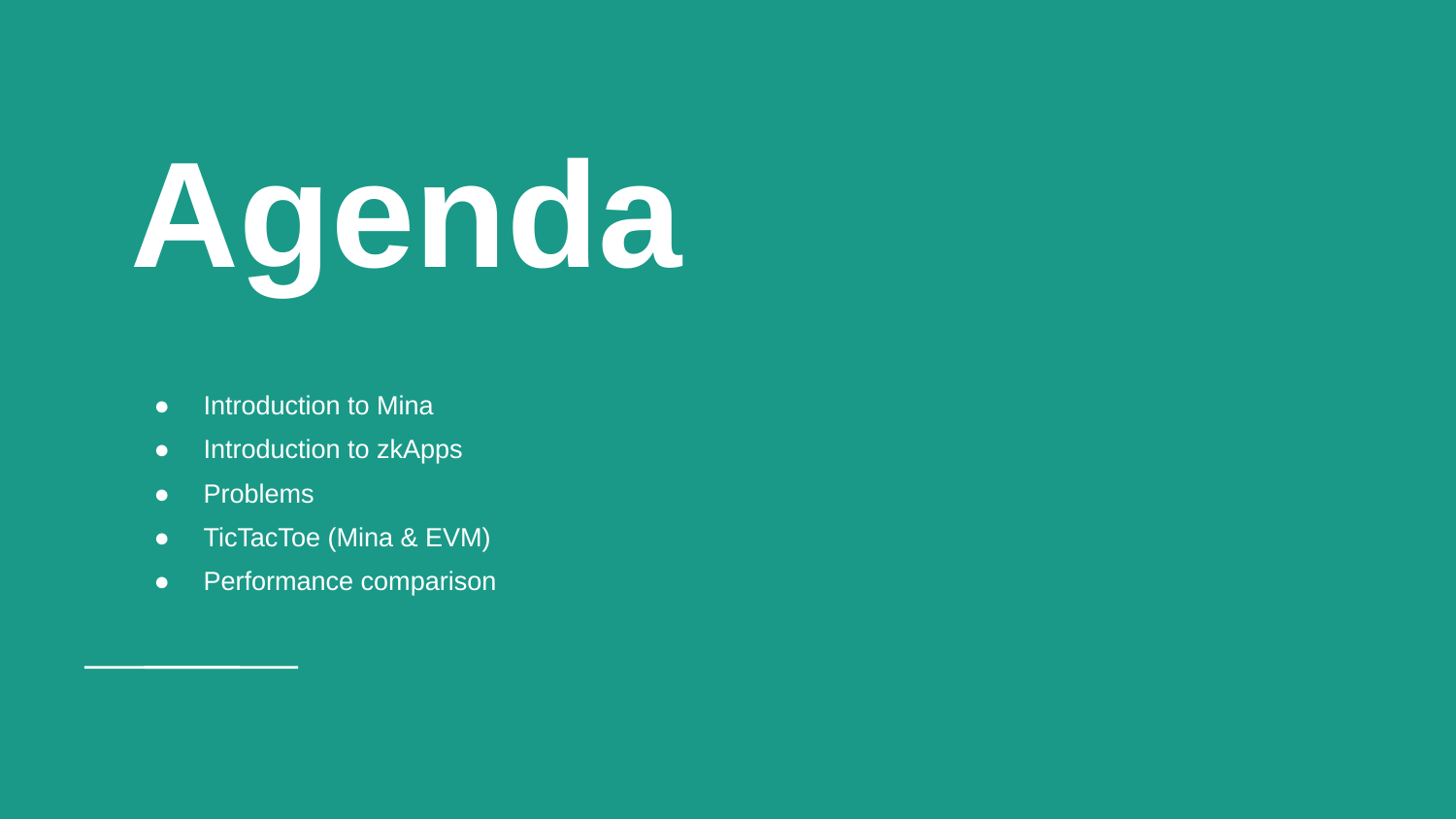

# Agenda
Introduction to Mina
Introduction to zkApps
Problems
TicTacToe (Mina & EVM)
Performance comparison